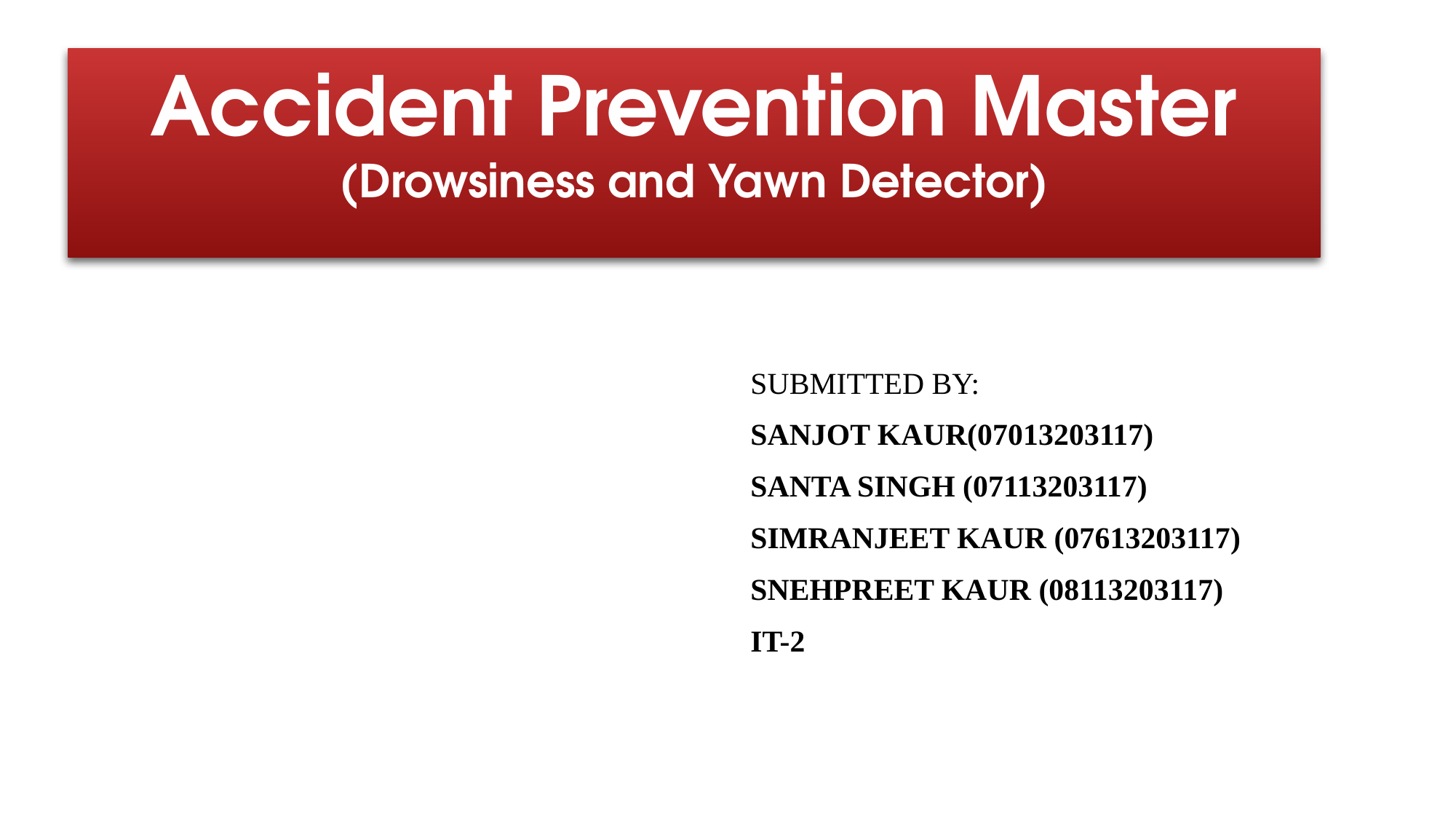

#
Accident Prevention Master
(Drowsiness and Yawn Detector)
SUBMITTED BY:
SANJOT KAUR(07013203117)
SANTA SINGH (07113203117)
SIMRANJEET KAUR (07613203117)
SNEHPREET KAUR (08113203117)
IT-2